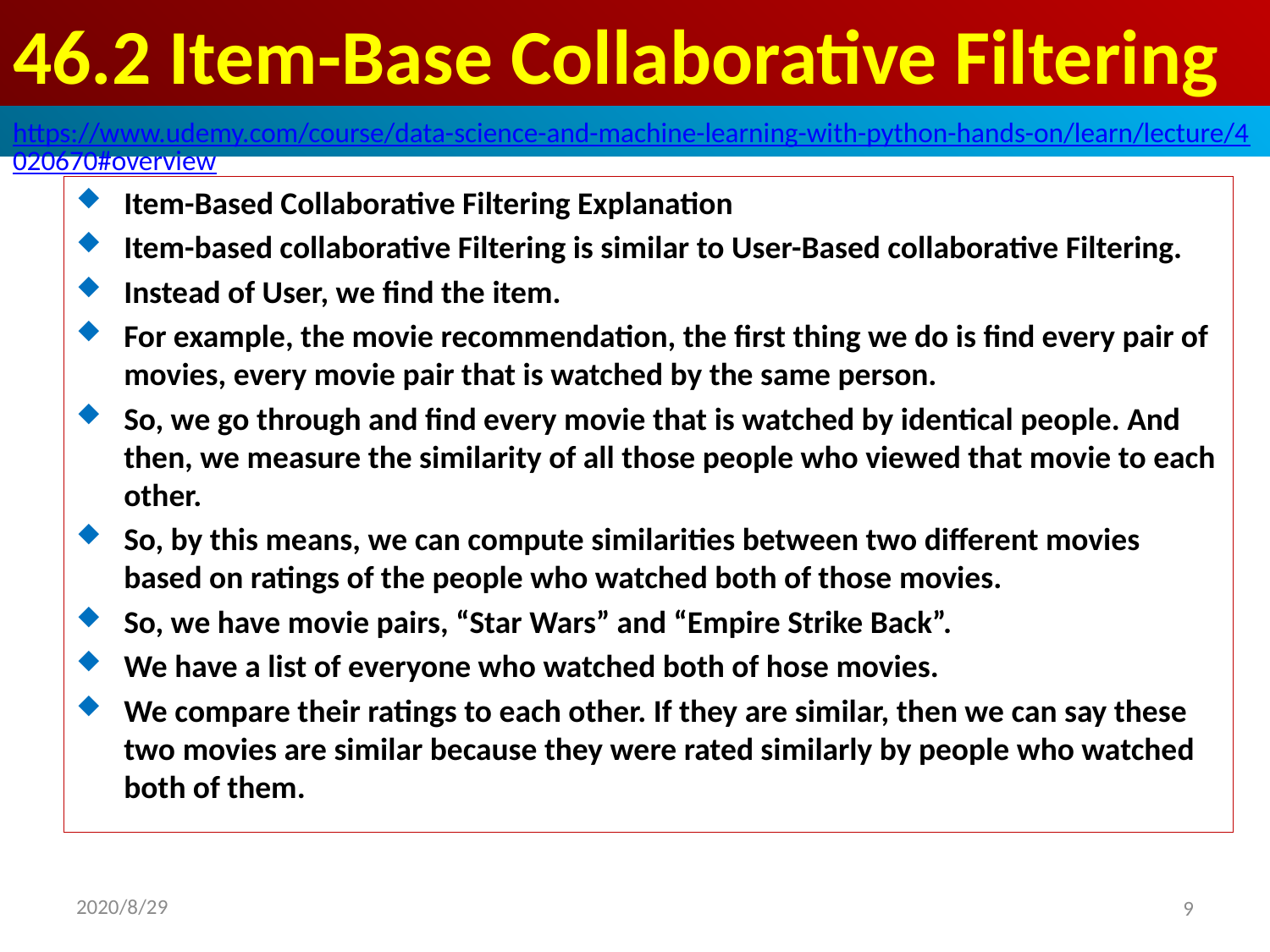

# 46.2 Item-Base Collaborative Filtering
https://www.udemy.com/course/data-science-and-machine-learning-with-python-hands-on/learn/lecture/4020670#overview
Item-Based Collaborative Filtering Explanation
Item-based collaborative Filtering is similar to User-Based collaborative Filtering.
Instead of User, we find the item.
For example, the movie recommendation, the first thing we do is find every pair of movies, every movie pair that is watched by the same person.
So, we go through and find every movie that is watched by identical people. And then, we measure the similarity of all those people who viewed that movie to each other.
So, by this means, we can compute similarities between two different movies based on ratings of the people who watched both of those movies.
So, we have movie pairs, “Star Wars” and “Empire Strike Back”.
We have a list of everyone who watched both of hose movies.
We compare their ratings to each other. If they are similar, then we can say these two movies are similar because they were rated similarly by people who watched both of them.
2020/8/29
9